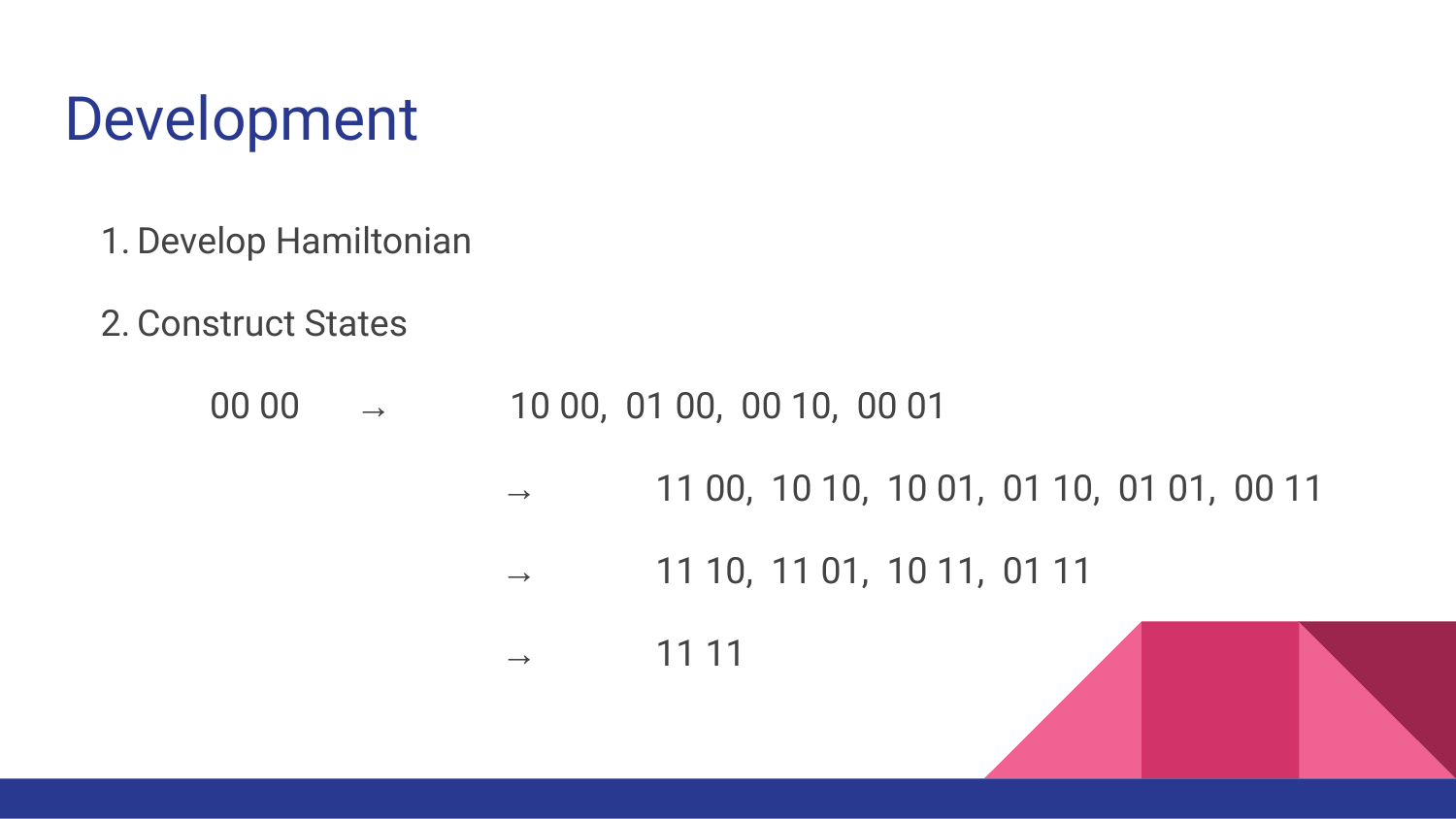

# Development
Develop Hamiltonian
Construct States
	00 00  	→ 	 10 00,  01 00,  00 10,  00 01
			→  	 11 00,  10 10,  10 01,  01 10,  01 01,  00 11
			→ 	 11 10,  11 01,  10 11,  01 11
			→ 	 11 11